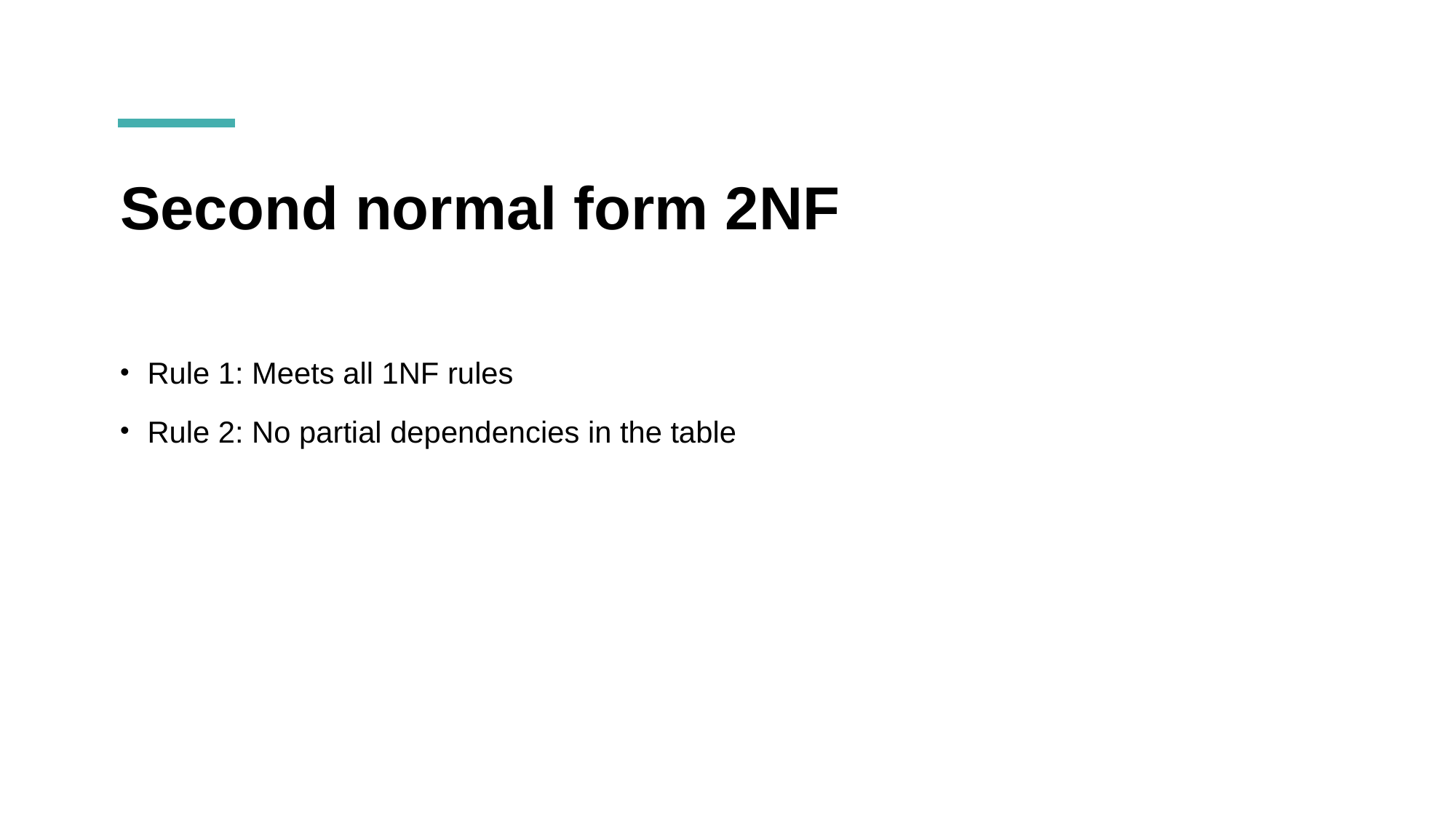

# Second normal form 2NF
Rule 1: Meets all 1NF rules
Rule 2: No partial dependencies in the table